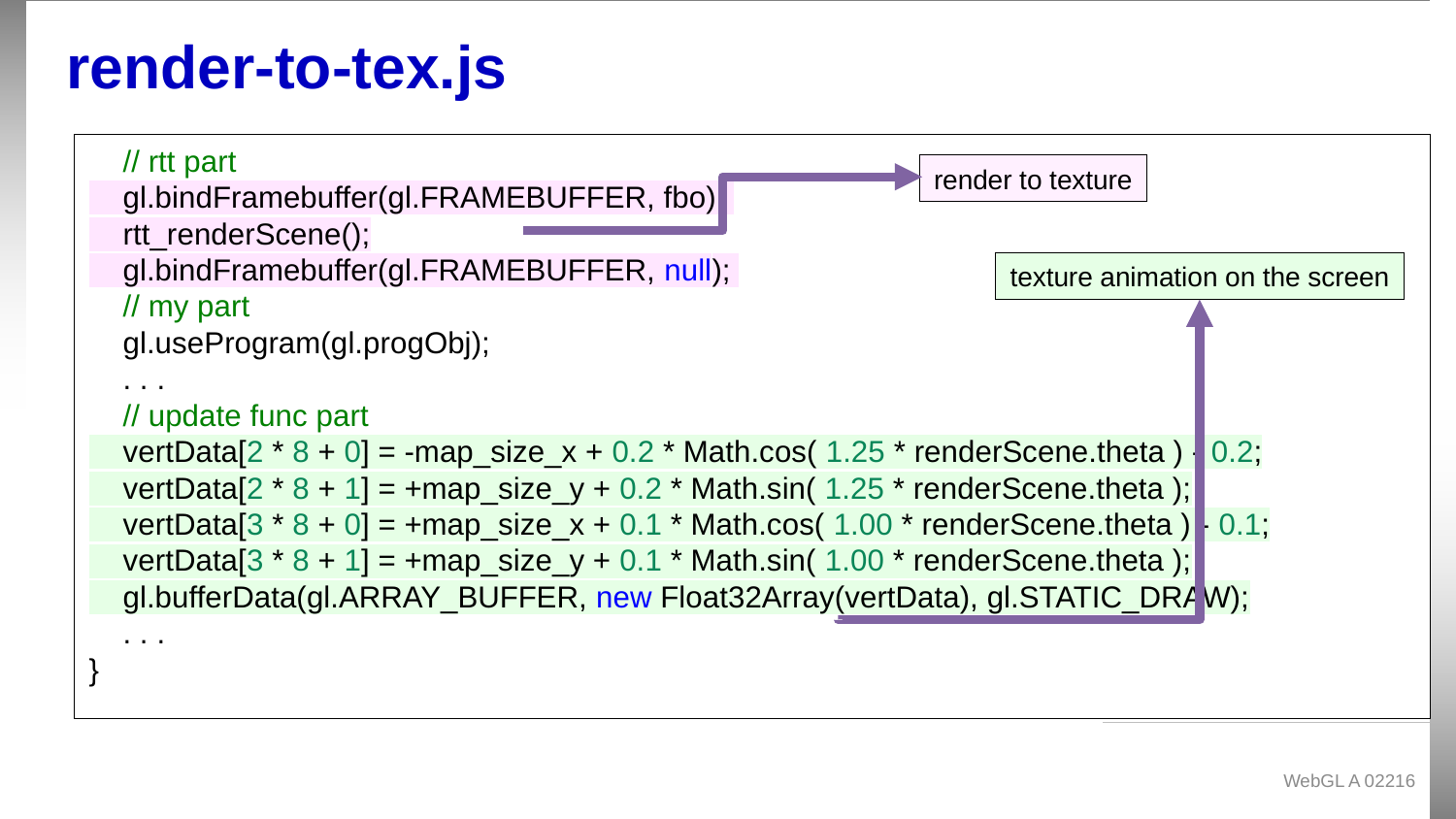

# render-to-tex.js
    // rtt part
    gl.bindFramebuffer(gl.FRAMEBUFFER, fbo);
    rtt_renderScene();
    gl.bindFramebuffer(gl.FRAMEBUFFER, null);
    // my part
    gl.useProgram(gl.progObj);
    . . .
    // update func part
    vertData[2 * 8 + 0] = -map_size_x + 0.2 * Math.cos( 1.25 * renderScene.theta ) - 0.2;
    vertData[2 * 8 + 1] = +map_size_y + 0.2 * Math.sin( 1.25 * renderScene.theta );
    vertData[3 * 8 + 0] = +map_size_x + 0.1 * Math.cos( 1.00 * renderScene.theta ) - 0.1;
    vertData[3 * 8 + 1] = +map_size_y + 0.1 * Math.sin( 1.00 * renderScene.theta );
    gl.bufferData(gl.ARRAY_BUFFER, new Float32Array(vertData), gl.STATIC_DRAW);
    . . .
}

render to texture
texture animation on the screen
WebGL A 02216